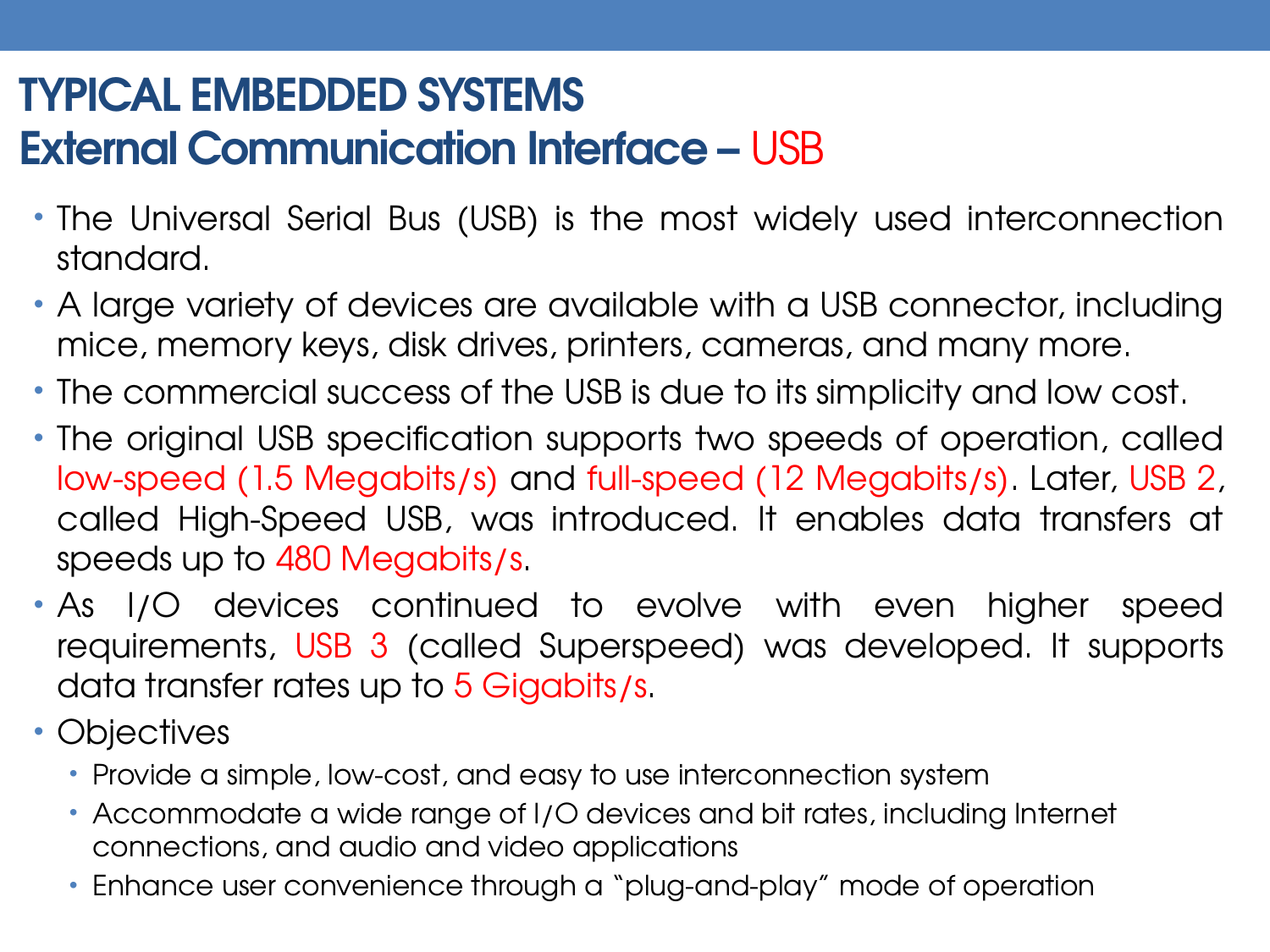

# TYPICAL EMBEDDED SYSTEMS External Communication Interface – USB
The Universal Serial Bus (USB) is the most widely used interconnection standard.
A large variety of devices are available with a USB connector, including mice, memory keys, disk drives, printers, cameras, and many more.
The commercial success of the USB is due to its simplicity and low cost.
The original USB specification supports two speeds of operation, called low-speed (1.5 Megabits/s) and full-speed (12 Megabits/s). Later, USB 2, called High-Speed USB, was introduced. It enables data transfers at speeds up to 480 Megabits/s.
As I/O devices continued to evolve with even higher speed requirements, USB 3 (called Superspeed) was developed. It supports data transfer rates up to 5 Gigabits/s.
Objectives
Provide a simple, low-cost, and easy to use interconnection system
Accommodate a wide range of I/O devices and bit rates, including Internet connections, and audio and video applications
Enhance user convenience through a “plug-and-play” mode of operation